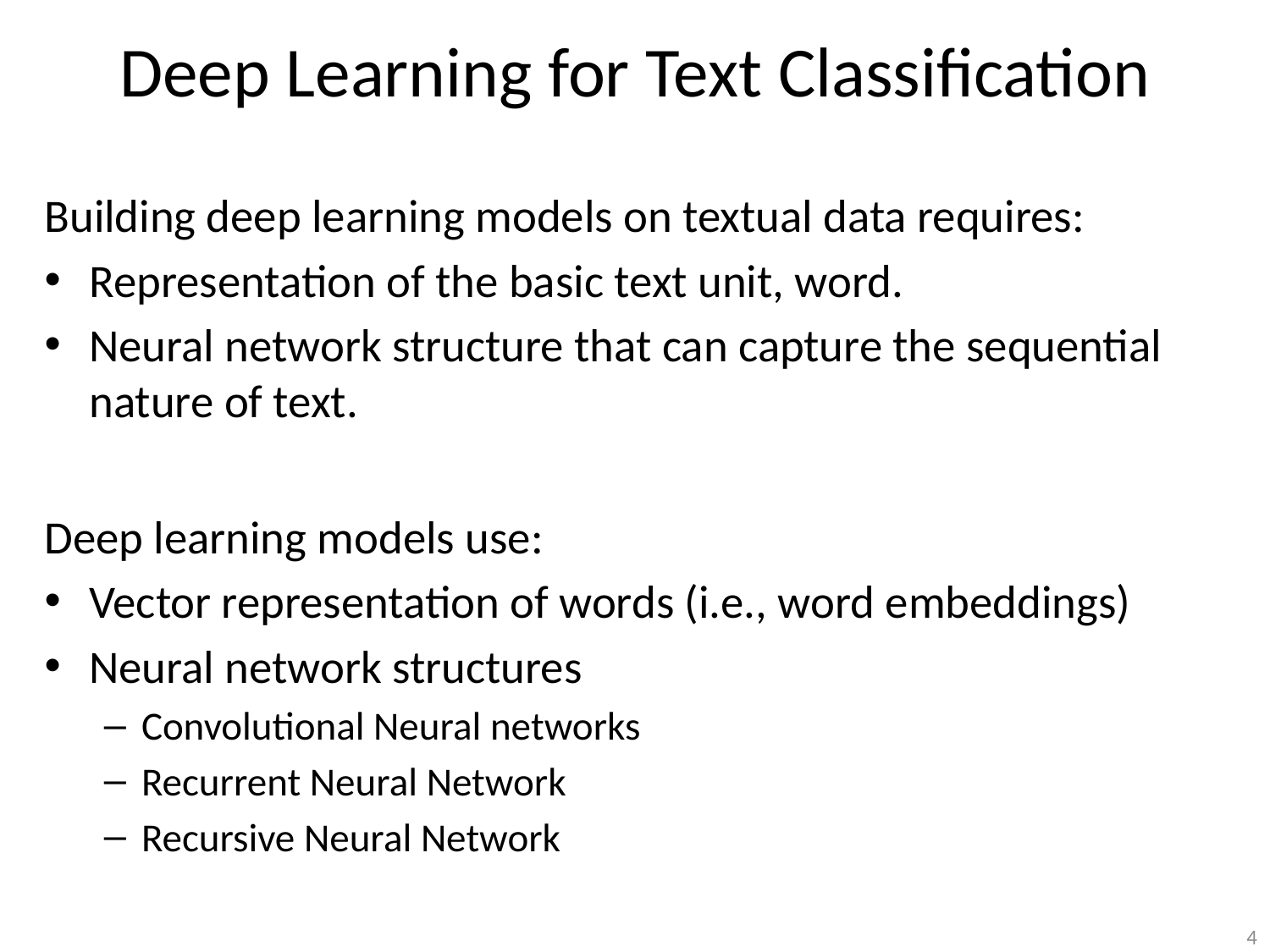

# Deep Learning for Text Classification
Building deep learning models on textual data requires:
Representation of the basic text unit, word.
Neural network structure that can capture the sequential nature of text.

Deep learning models use:
Vector representation of words (i.e., word embeddings)
Neural network structures
Convolutional Neural networks
Recurrent Neural Network
Recursive Neural Network
4